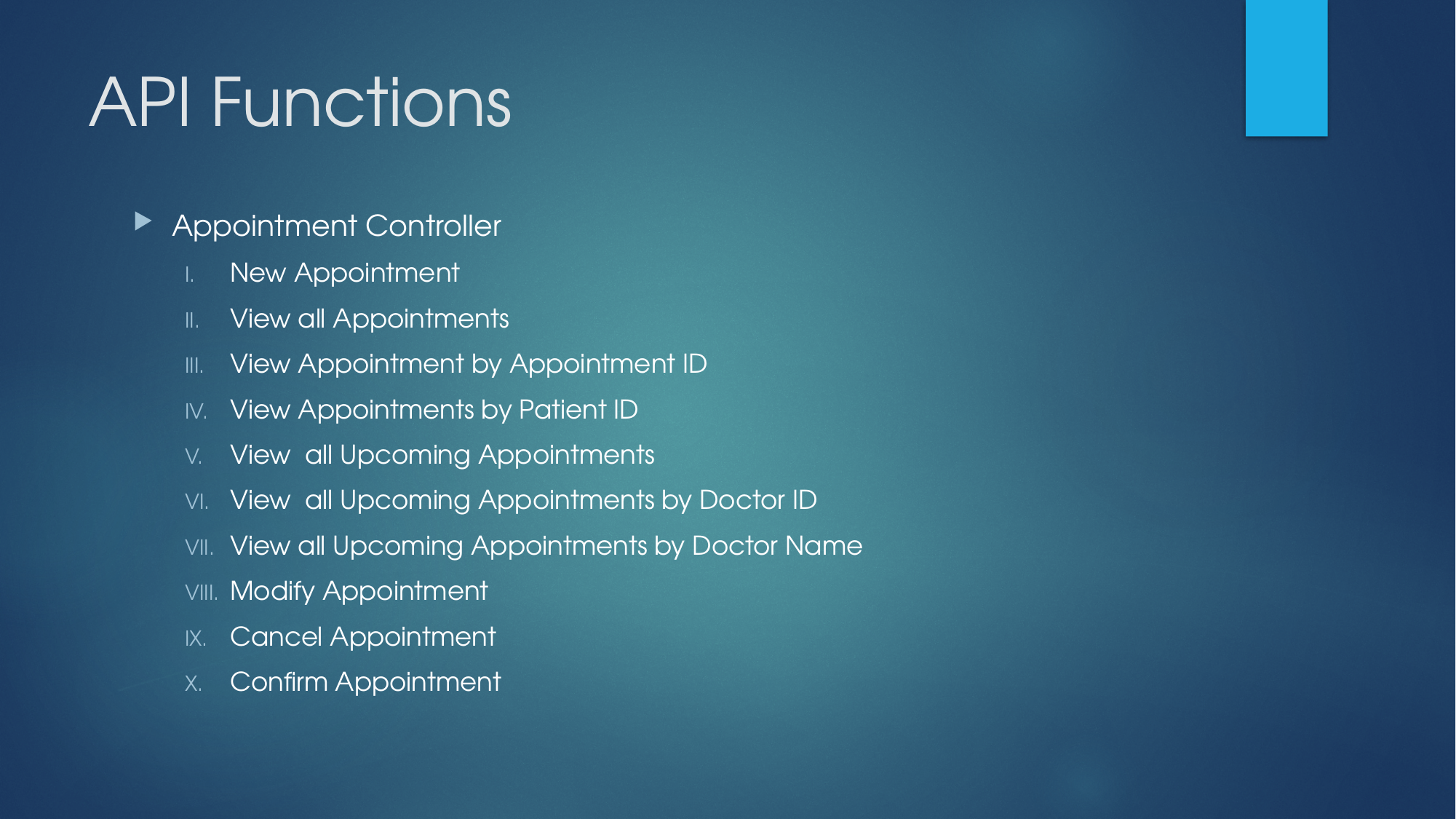

# API Functions
Appointment Controller
New Appointment
View all Appointments
View Appointment by Appointment ID
View Appointments by Patient ID
View  all Upcoming Appointments
View  all Upcoming Appointments by Doctor ID
View all Upcoming Appointments by Doctor Name
Modify Appointment
Cancel Appointment
Confirm Appointment